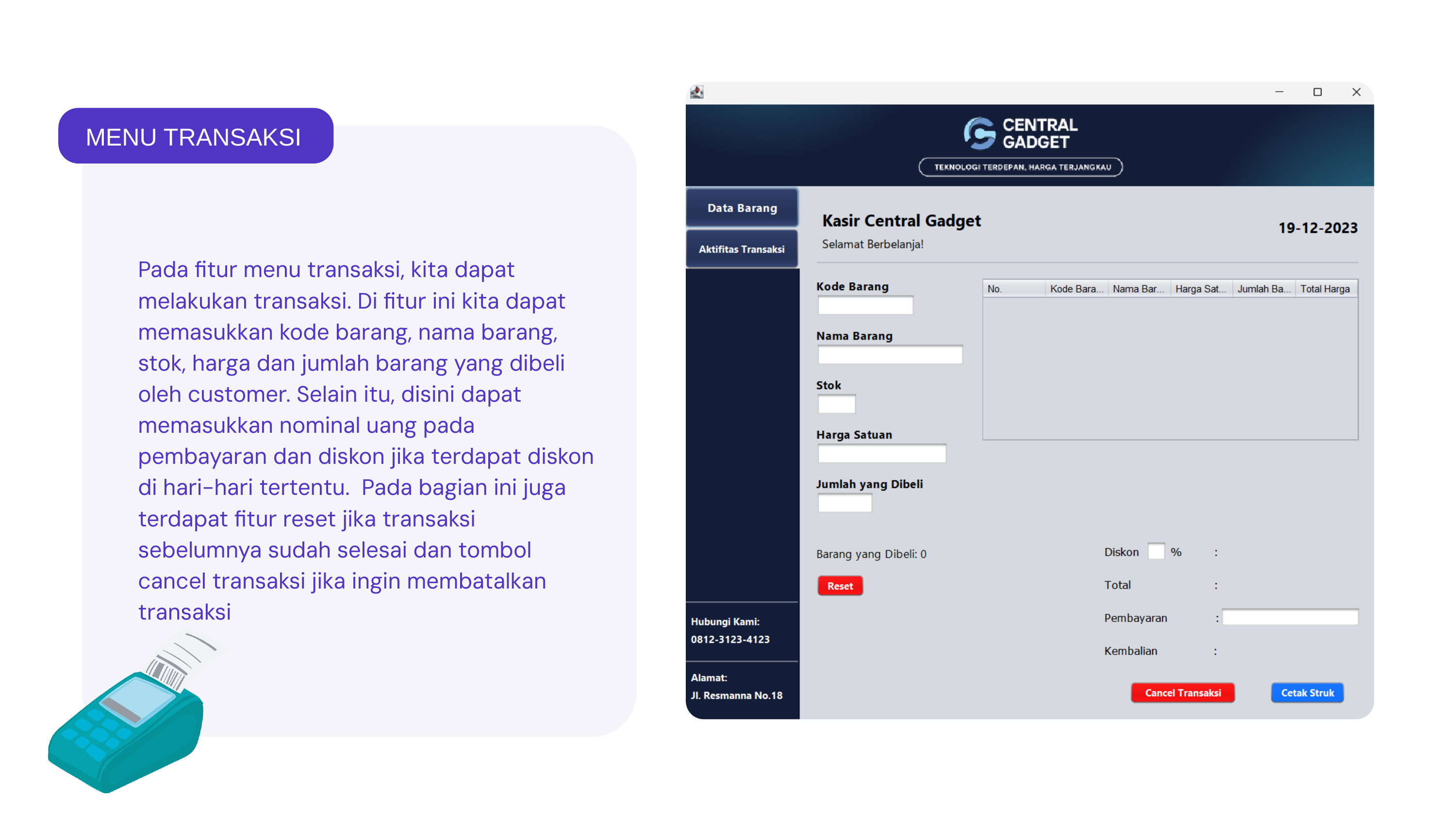

MENU TRANSAKSI

Pada fitur menu transaksi, kita dapat melakukan transaksi. Di fitur ini kita dapat memasukkan kode barang, nama barang, stok, harga dan jumlah barang yang dibeli oleh customer. Selain itu, disini dapat memasukkan nominal uang pada pembayaran dan diskon jika terdapat diskon di hari-hari tertentu.  Pada bagian ini juga terdapat fitur reset jika transaksi sebelumnya sudah selesai dan tombol cancel transaksi jika ingin membatalkan transaksi